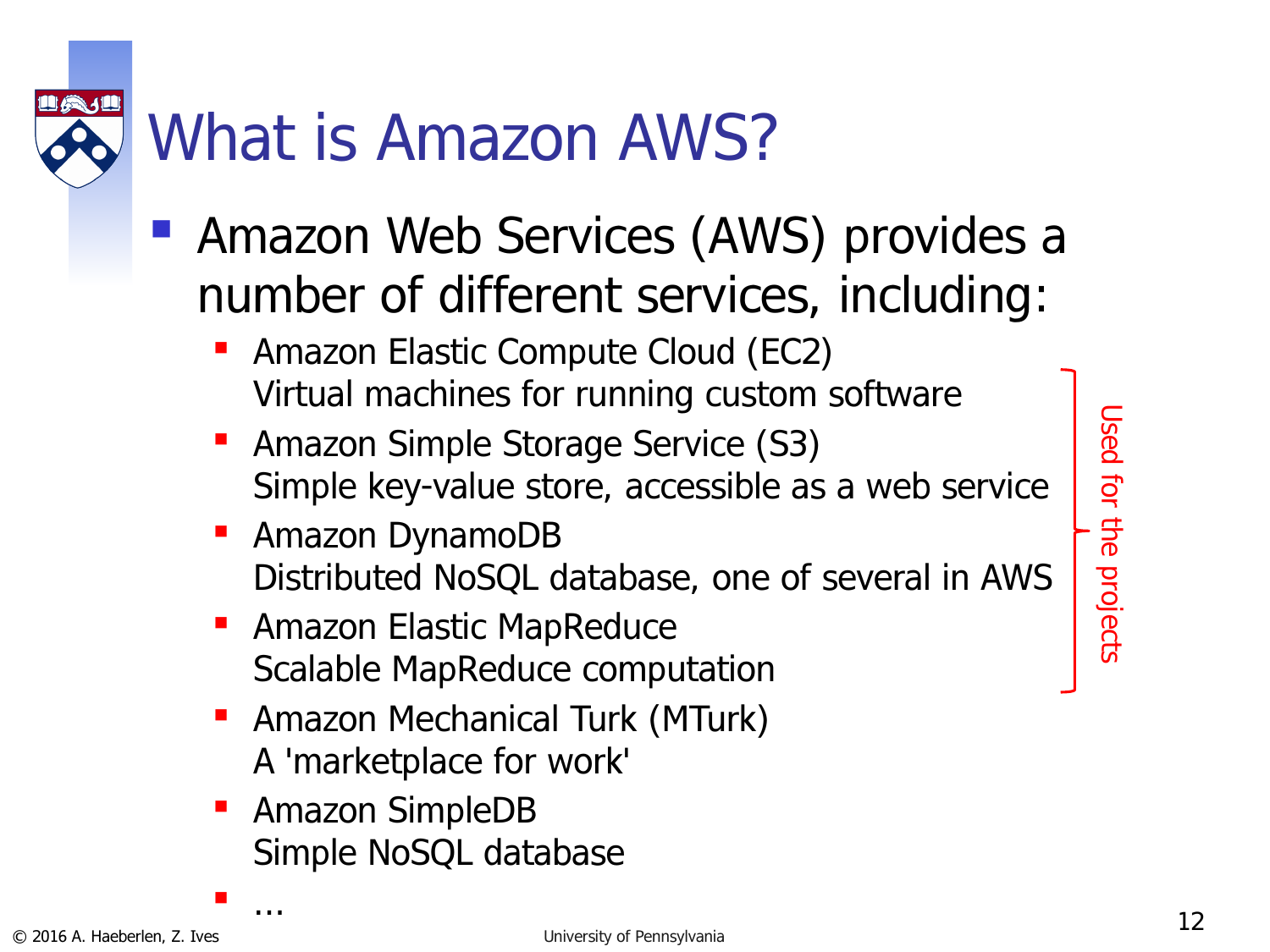

# What is Amazon AWS?
Amazon Web Services (AWS) provides a number of different services, including:
Amazon Elastic Compute Cloud (EC2)
Virtual machines for running custom software
Amazon Simple Storage Service (S3)
Simple key-value store, accessible as a web service
Amazon DynamoDB
Distributed NoSQL database, one of several in AWS
Amazon Elastic MapReduce
Scalable MapReduce computation
Amazon Mechanical Turk (MTurk)
A 'marketplace for work'
Amazon SimpleDB
Simple NoSQL database
...

Used for the projects
12
University of Pennsylvania